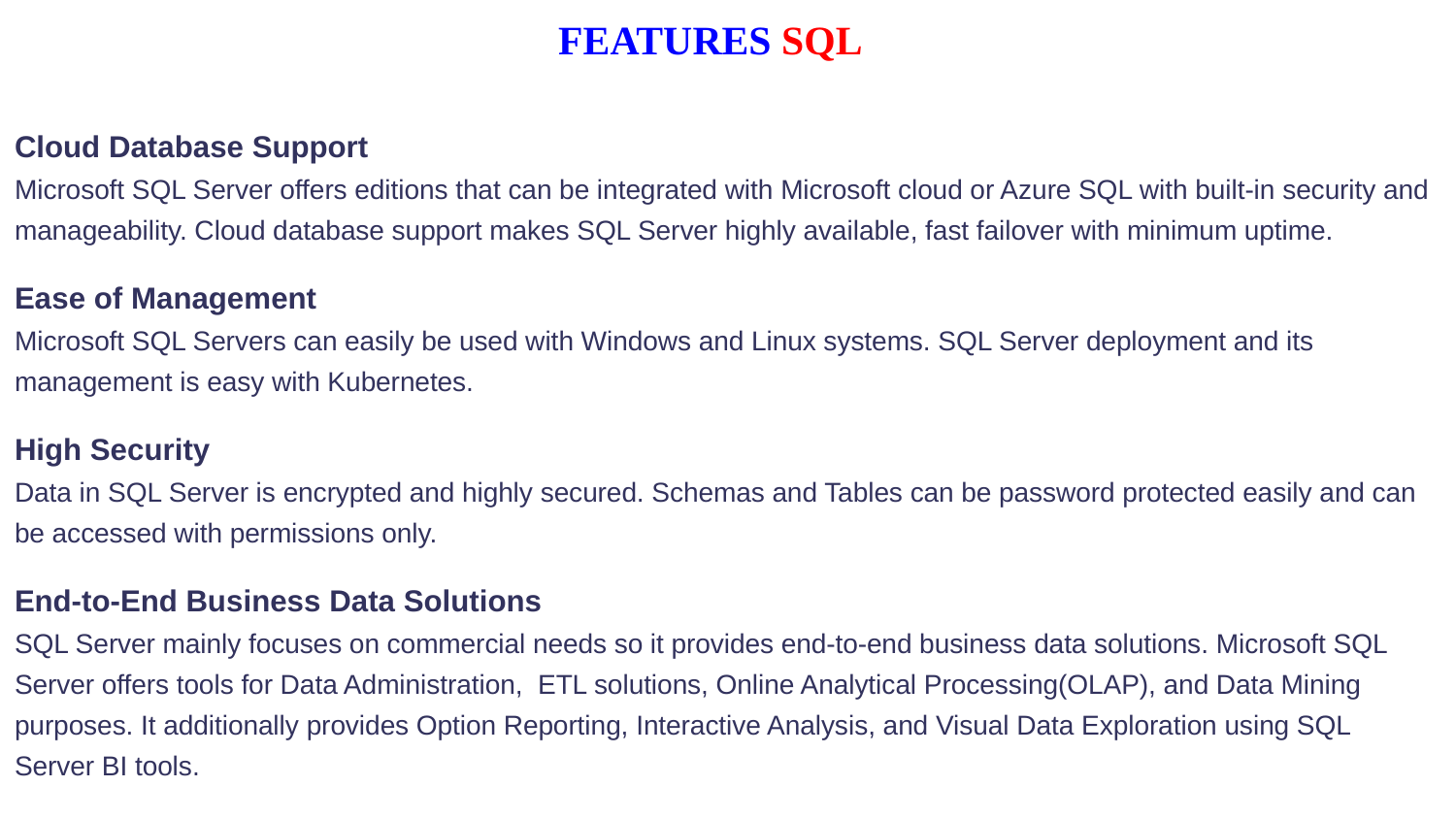

FEATURES SQL

Cloud Database Support
Microsoft SQL Server offers editions that can be integrated with Microsoft cloud or Azure SQL with built-in security and manageability. Cloud database support makes SQL Server highly available, fast failover with minimum uptime.
Ease of Management
Microsoft SQL Servers can easily be used with Windows and Linux systems. SQL Server deployment and its management is easy with Kubernetes.
High Security
Data in SQL Server is encrypted and highly secured. Schemas and Tables can be password protected easily and can be accessed with permissions only.
End-to-End Business Data Solutions
SQL Server mainly focuses on commercial needs so it provides end-to-end business data solutions. Microsoft SQL Server offers tools for Data Administration,  ETL solutions, Online Analytical Processing(OLAP), and Data Mining purposes. It additionally provides Option Reporting, Interactive Analysis, and Visual Data Exploration using SQL Server BI tools.